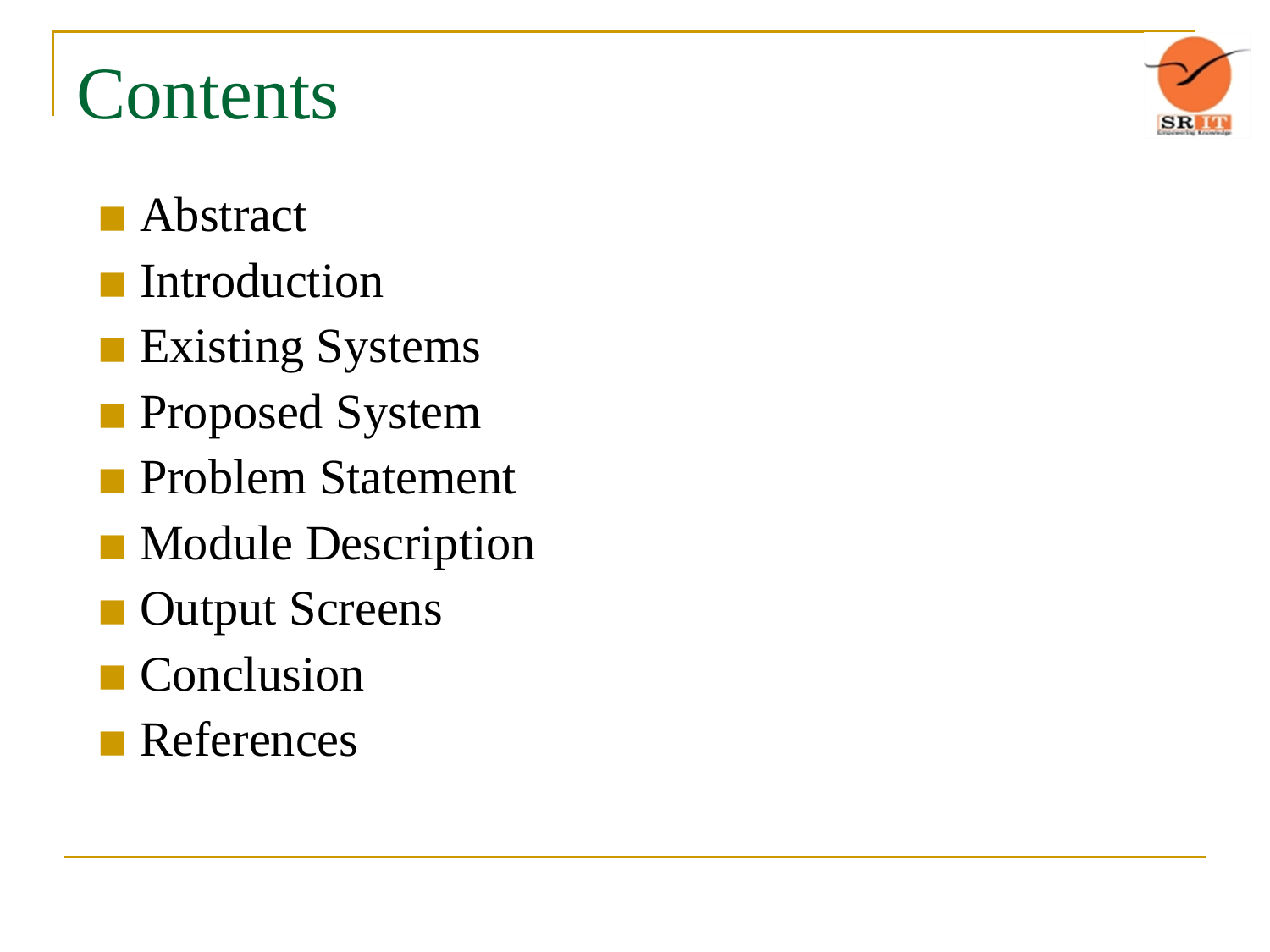

# Contents
Abstract
Introduction
Existing Systems
Proposed System
Problem Statement
Module Description
Output Screens
Conclusion
References